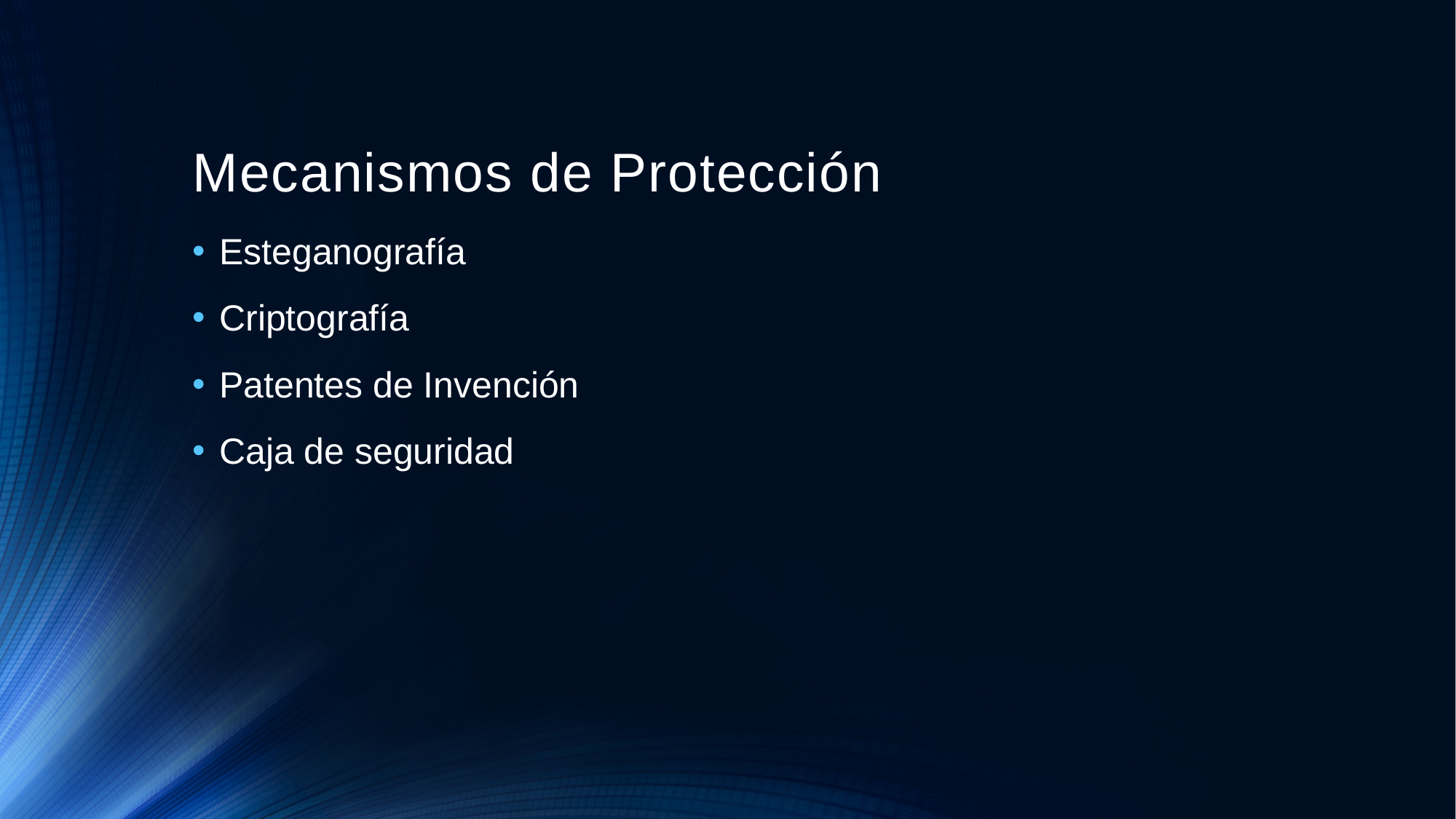

# Mecanismos de Protección
Esteganografía
Criptografía
Patentes de Invención
Caja de seguridad